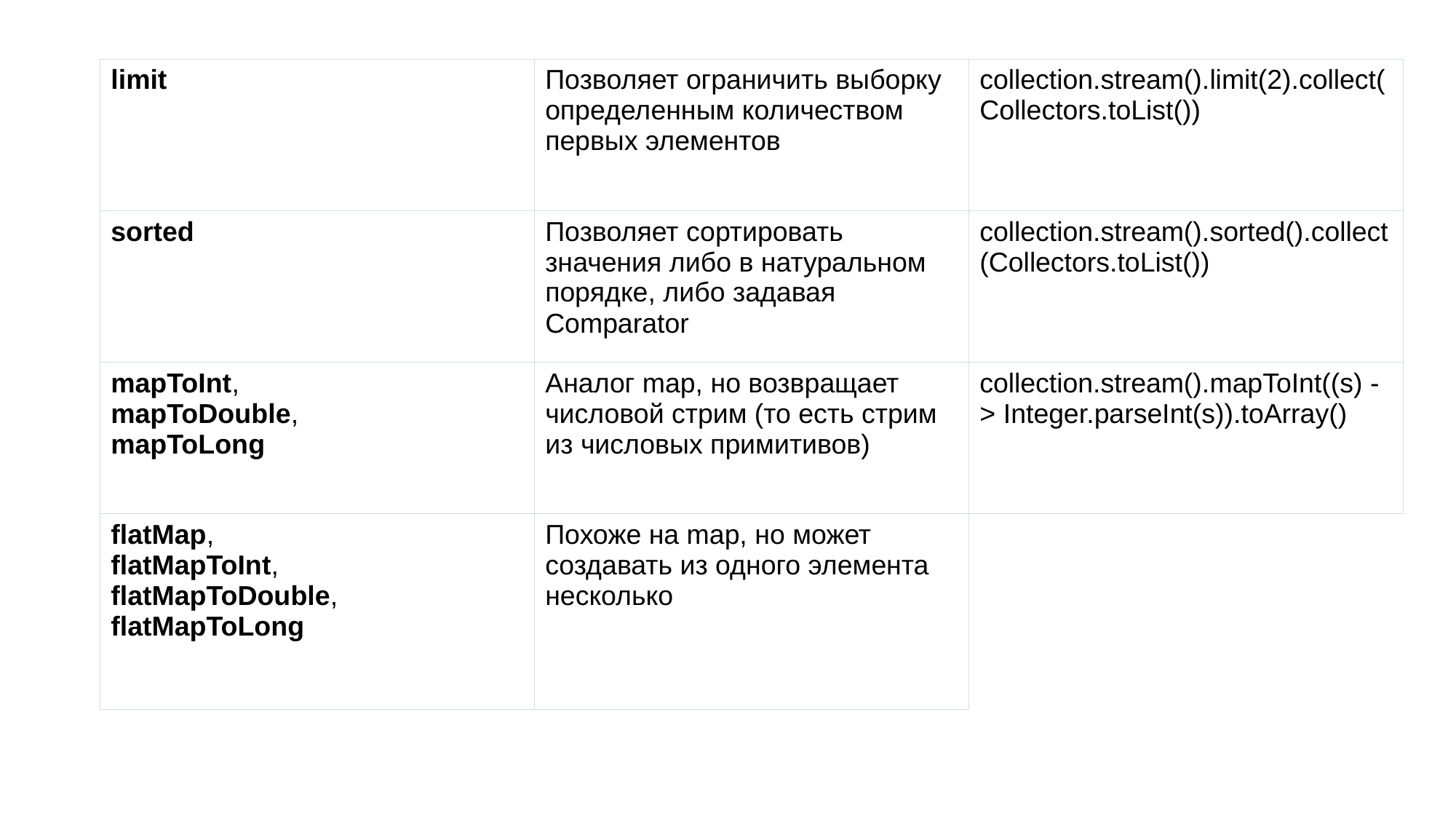

| limit | Позволяет ограничить выборку определенным количеством первых элементов | collection.stream().limit(2).collect(Collectors.toList()) |
| --- | --- | --- |
| sorted | Позволяет сортировать значения либо в натуральном порядке, либо задавая Comparator | collection.stream().sorted().collect(Collectors.toList()) |
| mapToInt, mapToDouble, mapToLong | Аналог map, но возвращает числовой стрим (то есть стрим из числовых примитивов) | collection.stream().mapToInt((s) -> Integer.parseInt(s)).toArray() |
| flatMap, flatMapToInt, flatMapToDouble, flatMapToLong | Похоже на map, но может создавать из одного элемента несколько |  |